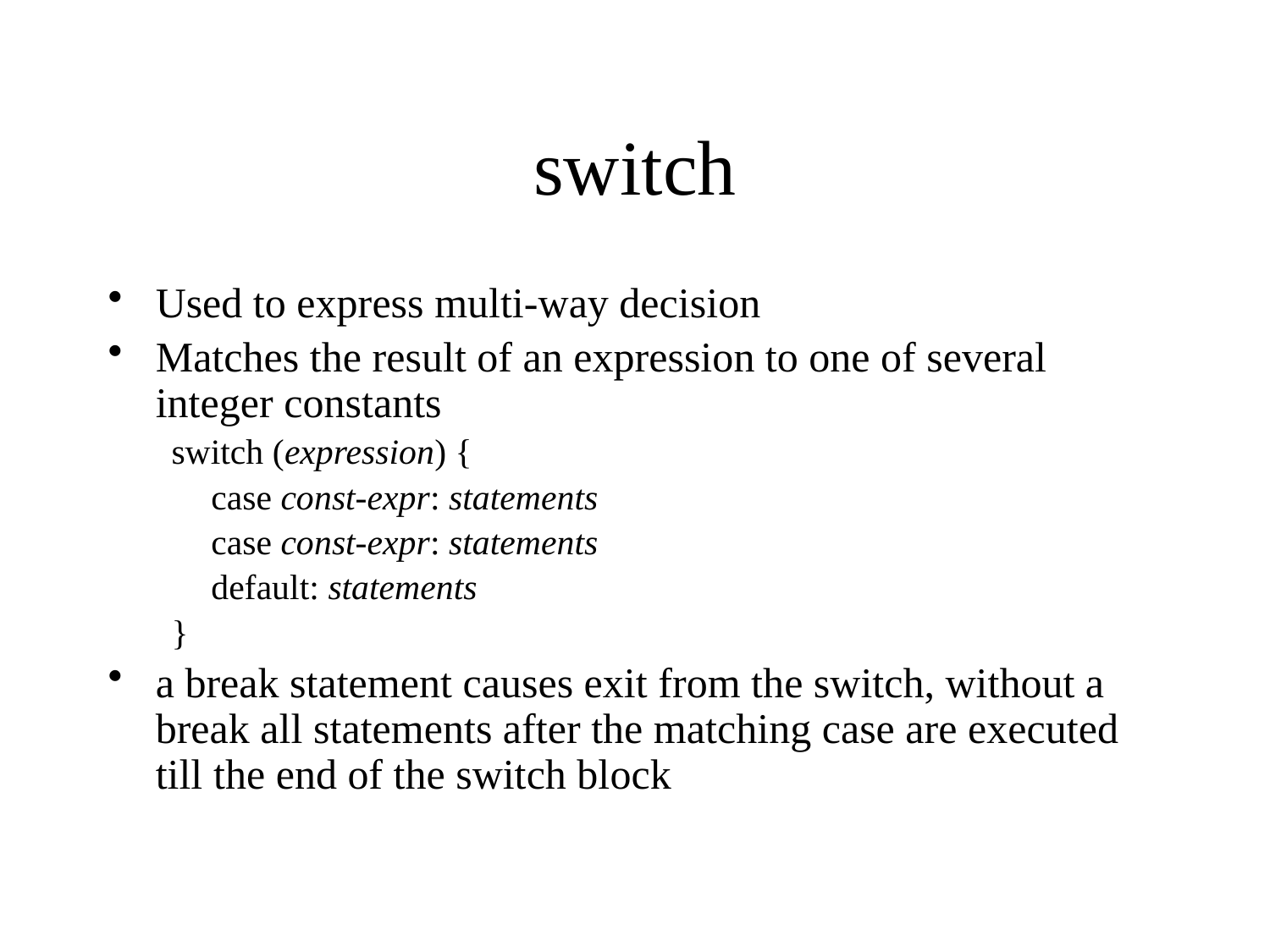

# switch
Used to express multi-way decision
Matches the result of an expression to one of several integer constants
switch (expression) {
	case const-expr: statements
	case const-expr: statements
	default: statements
}
a break statement causes exit from the switch, without a break all statements after the matching case are executed till the end of the switch block